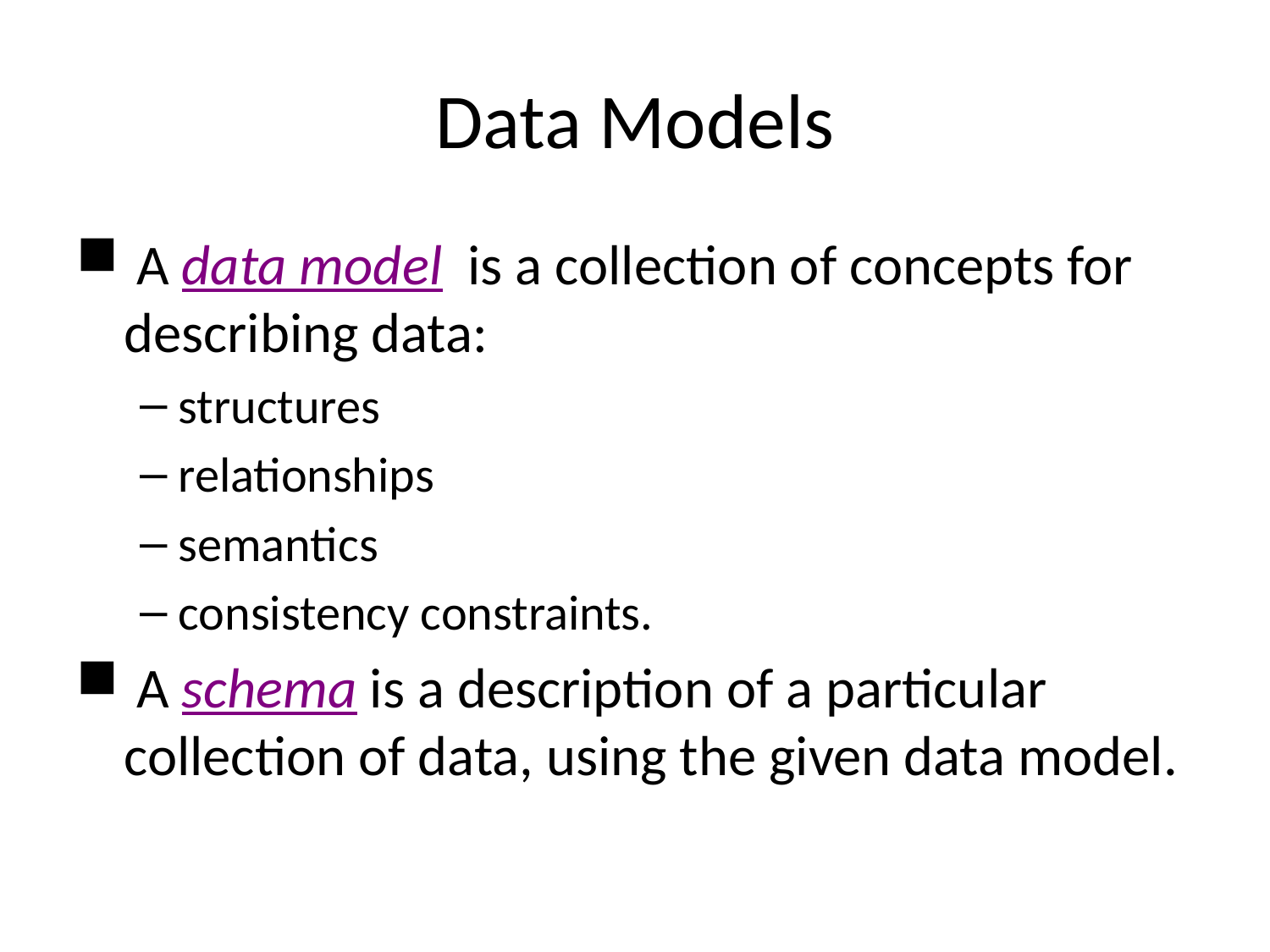

# Data Models
 A data model  is a collection of concepts for describing data:
 structures
 relationships
 semantics
 consistency constraints.
 A schema is a description of a particular collection of data, using the given data model.